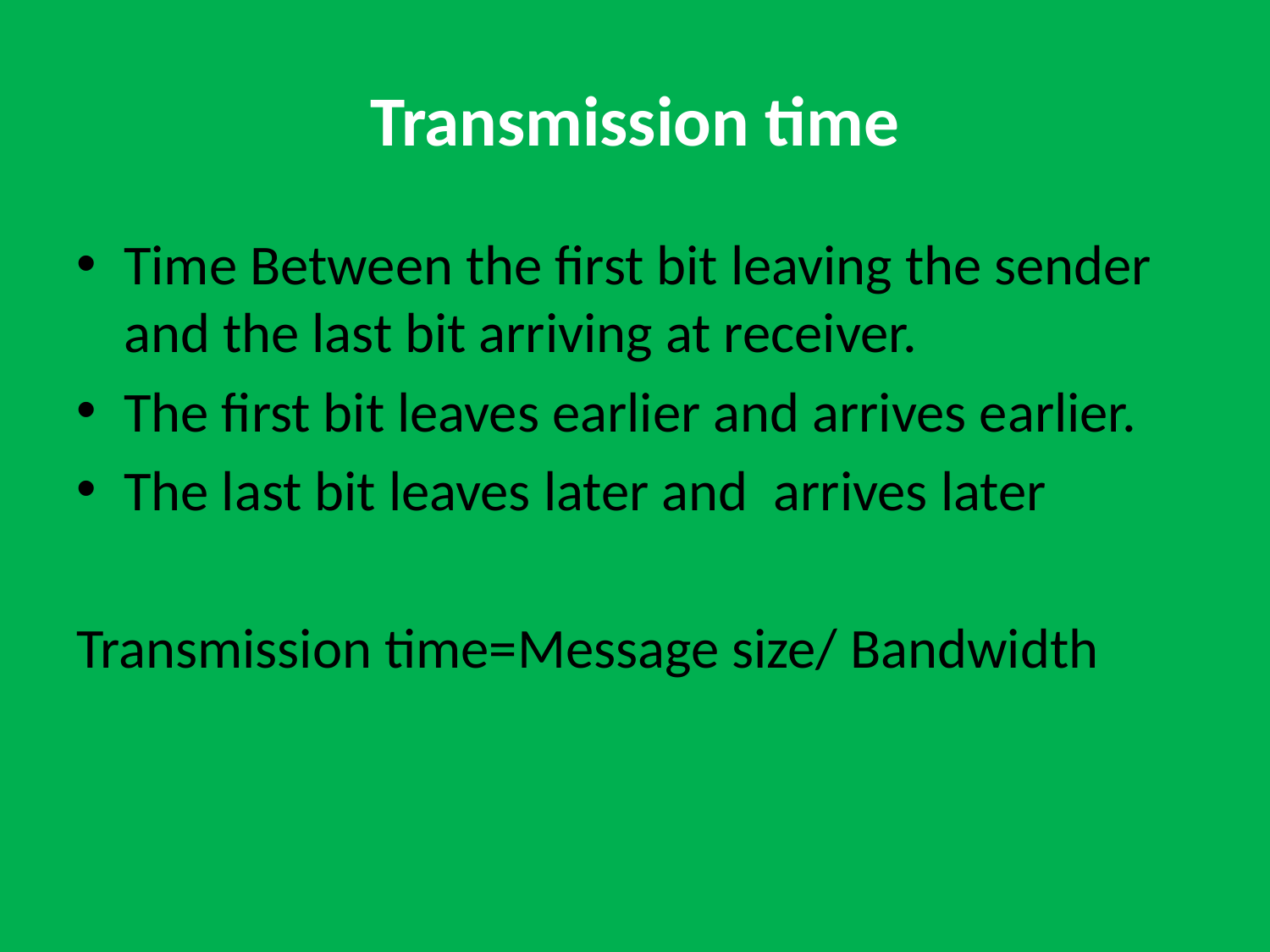

# Transmission time
Time Between the first bit leaving the sender and the last bit arriving at receiver.
The first bit leaves earlier and arrives earlier.
The last bit leaves later and  arrives later

Transmission time=Message size/ Bandwidth